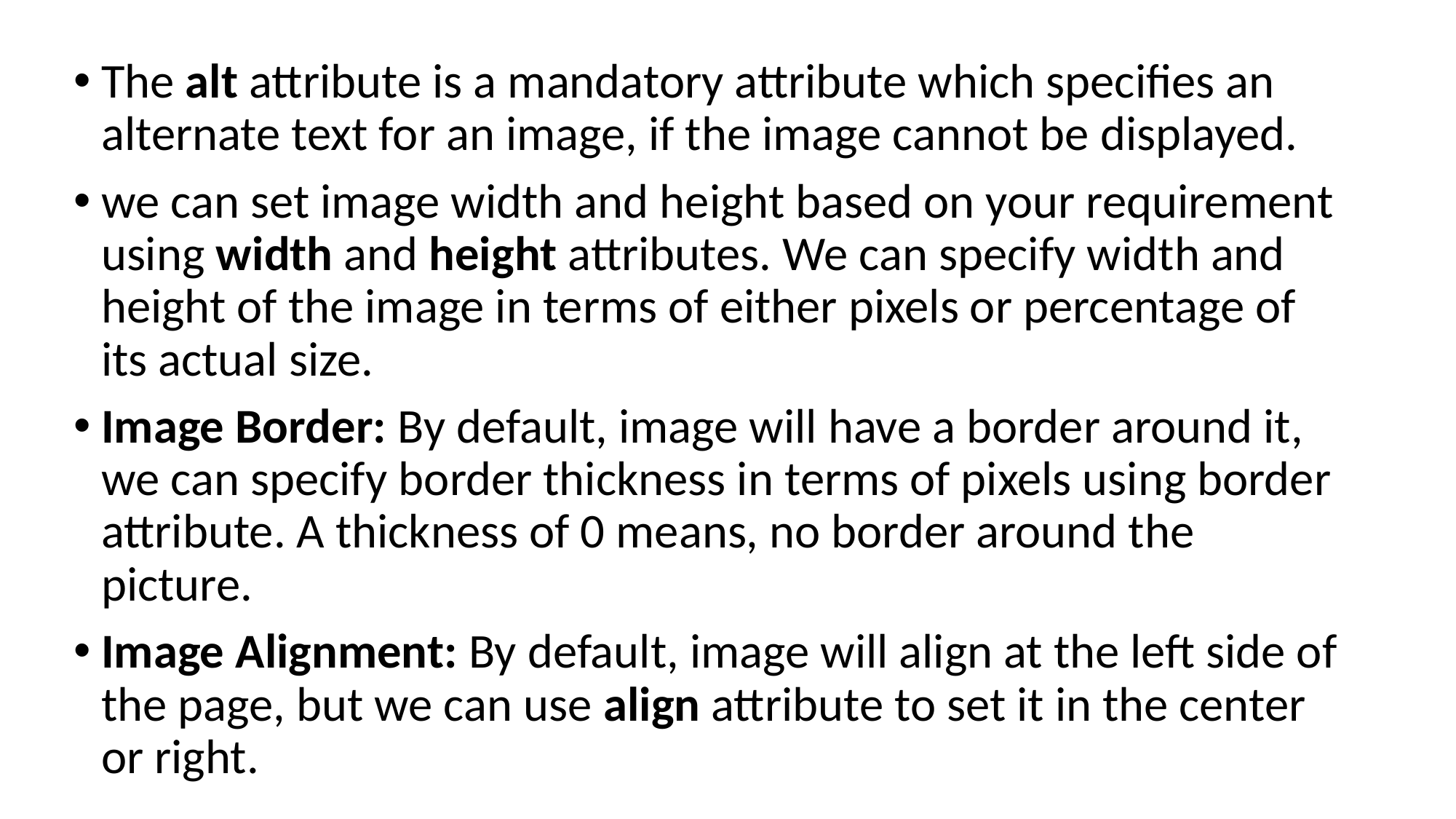

The alt attribute is a mandatory attribute which specifies an alternate text for an image, if the image cannot be displayed.
we can set image width and height based on your requirement using width and height attributes. We can specify width and height of the image in terms of either pixels or percentage of its actual size.
Image Border: By default, image will have a border around it, we can specify border thickness in terms of pixels using border attribute. A thickness of 0 means, no border around the picture.
Image Alignment: By default, image will align at the left side of the page, but we can use align attribute to set it in the center or right.